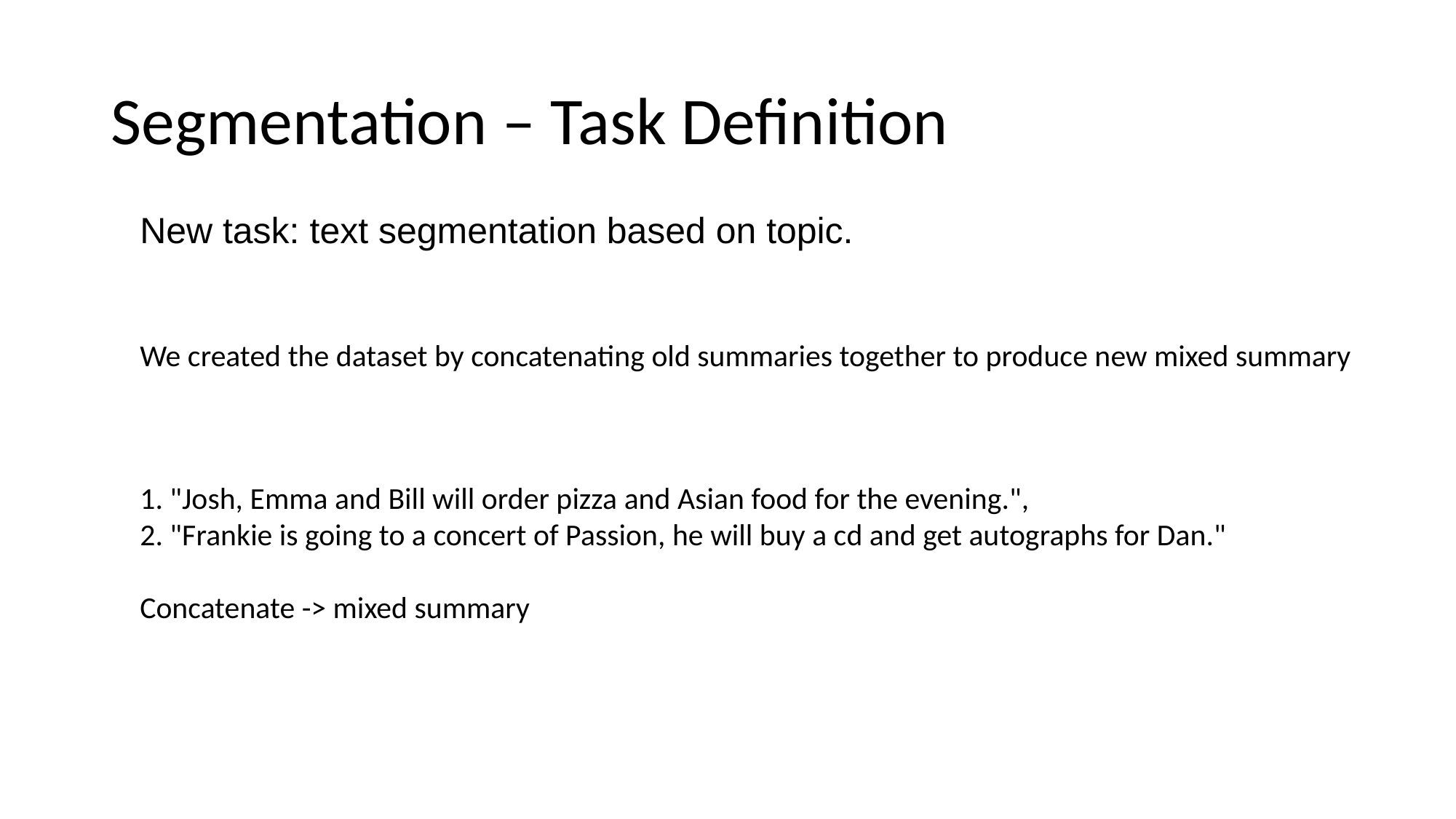

# Segmentation – Task Definition
New task: text segmentation based on topic.
We created the dataset by concatenating old summaries together to produce new mixed summary
1. "Josh, Emma and Bill will order pizza and Asian food for the evening.",
2. "Frankie is going to a concert of Passion, he will buy a cd and get autographs for Dan."

Concatenate -> mixed summary